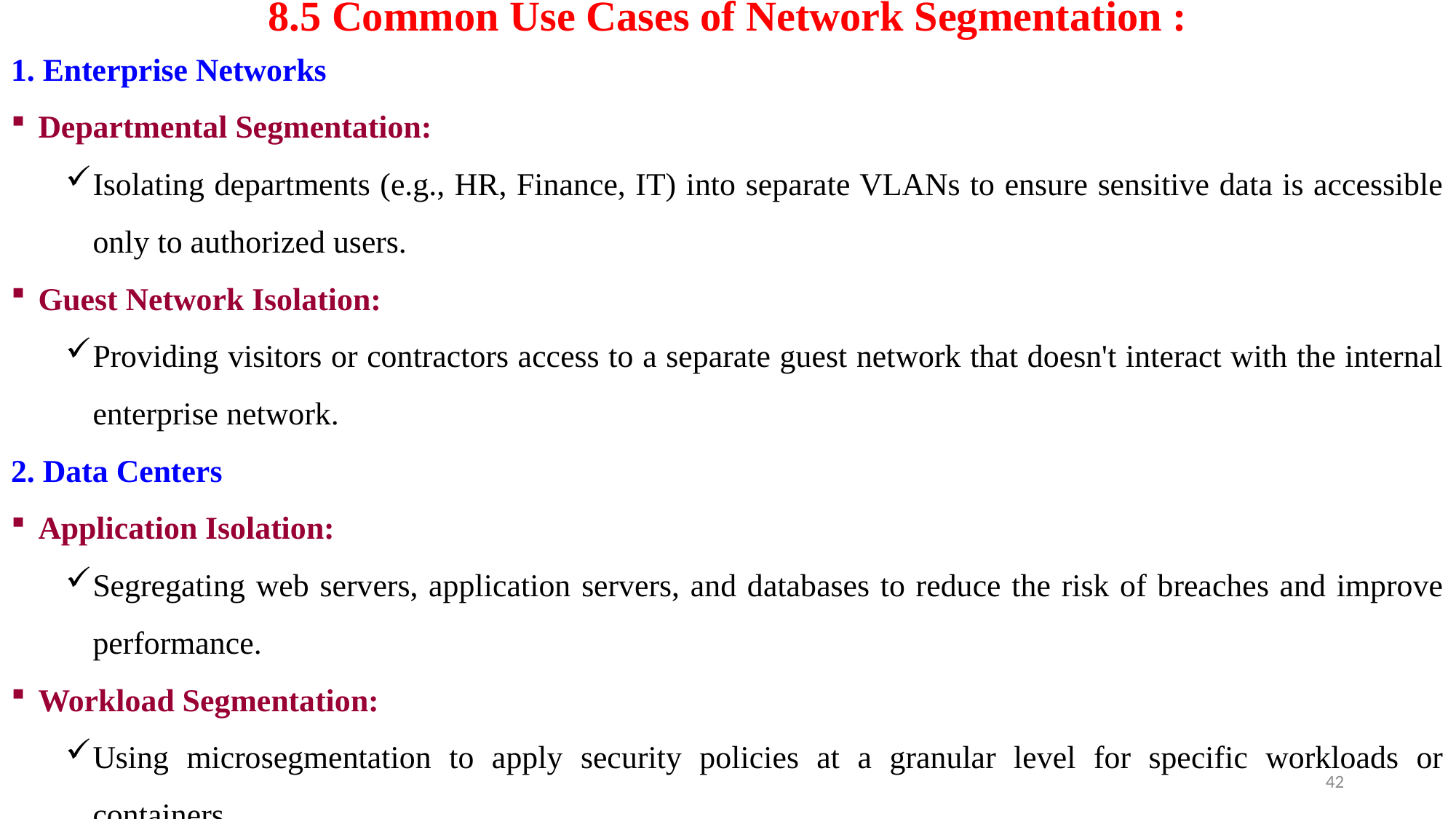

# 8.5 Common Use Cases of Network Segmentation :
1. Enterprise Networks
Departmental Segmentation:
Isolating departments (e.g., HR, Finance, IT) into separate VLANs to ensure sensitive data is accessible only to authorized users.
Guest Network Isolation:
Providing visitors or contractors access to a separate guest network that doesn't interact with the internal enterprise network.
2. Data Centers
Application Isolation:
Segregating web servers, application servers, and databases to reduce the risk of breaches and improve performance.
Workload Segmentation:
Using microsegmentation to apply security policies at a granular level for specific workloads or containers.

42